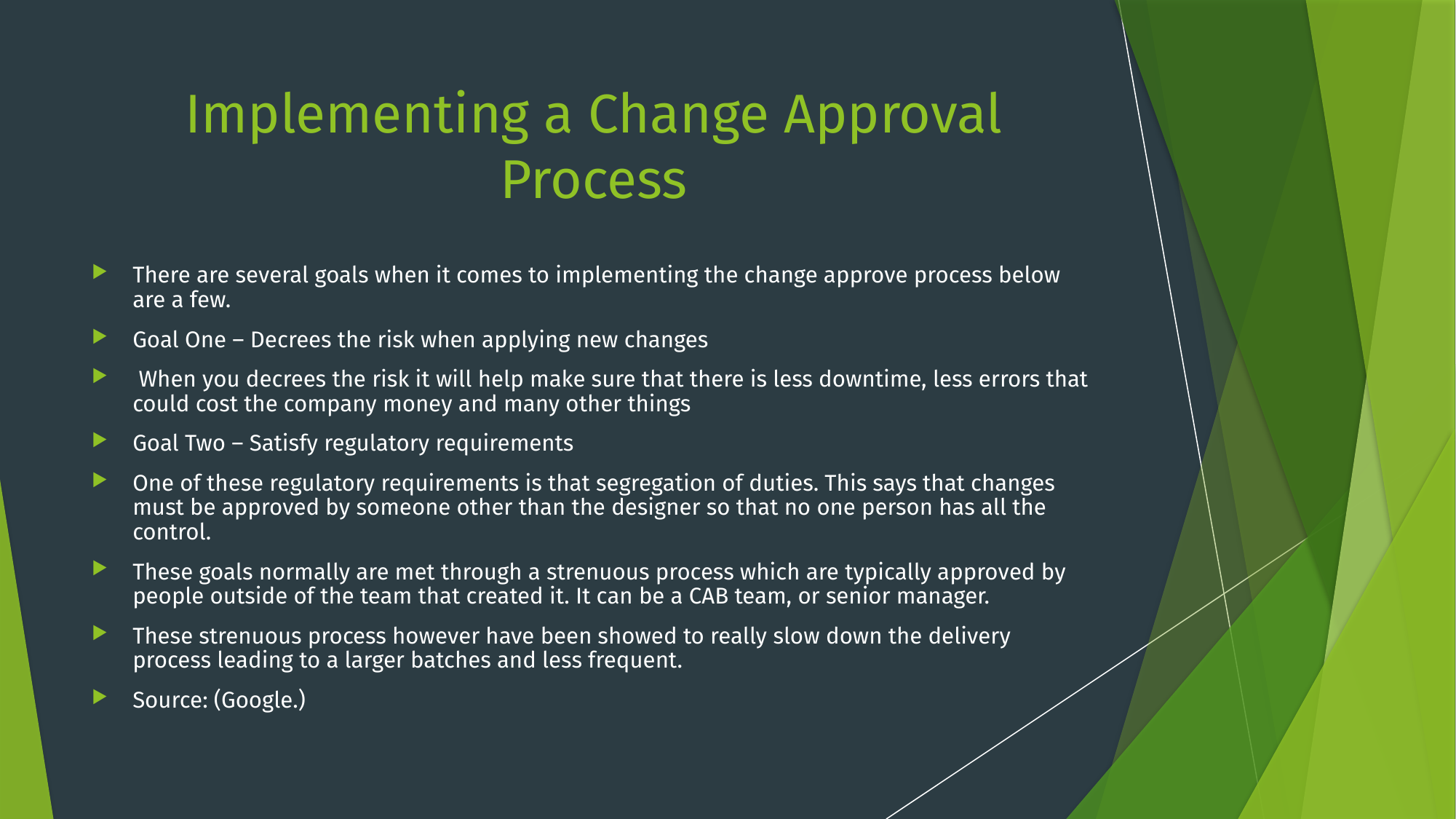

# Implementing a Change Approval Process
There are several goals when it comes to implementing the change approve process below are a few.
Goal One – Decrees the risk when applying new changes
 When you decrees the risk it will help make sure that there is less downtime, less errors that could cost the company money and many other things
Goal Two – Satisfy regulatory requirements
One of these regulatory requirements is that segregation of duties. This says that changes must be approved by someone other than the designer so that no one person has all the control.
These goals normally are met through a strenuous process which are typically approved by people outside of the team that created it. It can be a CAB team, or senior manager.
These strenuous process however have been showed to really slow down the delivery process leading to a larger batches and less frequent.
Source: (Google.)